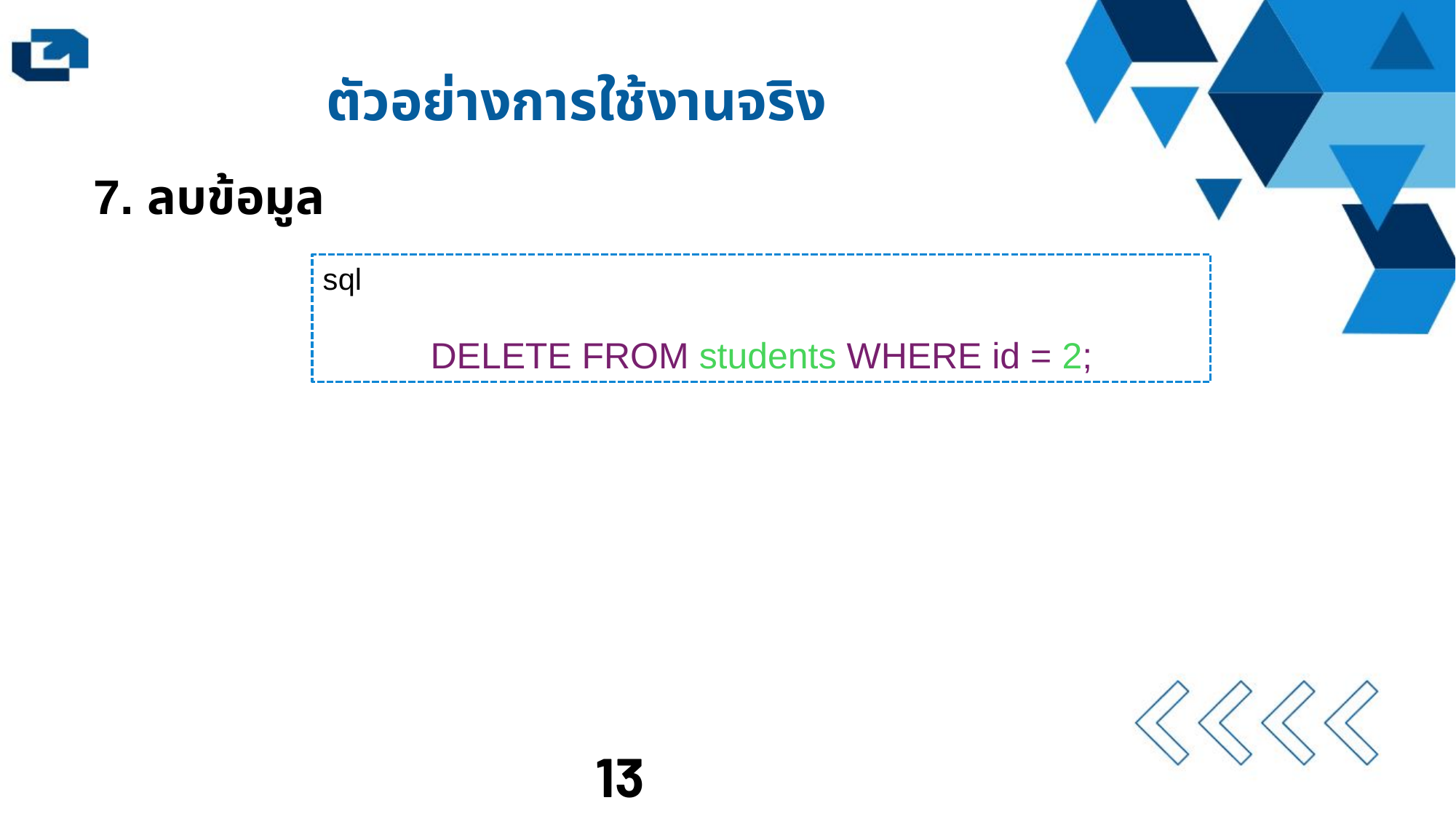

ตัวอย่างการใช้งานจริง
7. ลบข้อมูล
sql

DELETE FROM students WHERE id = 2;
13